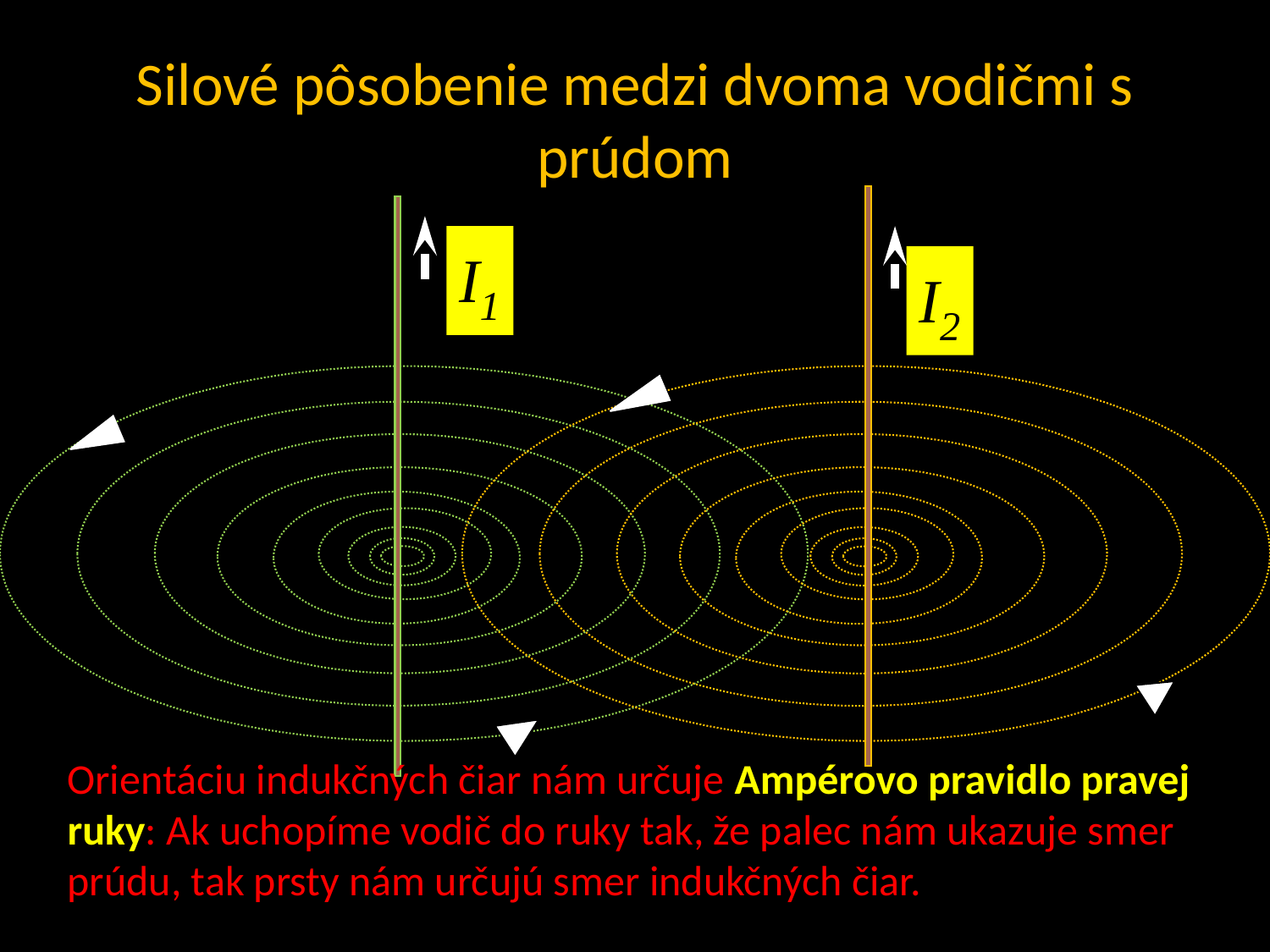

Silové pôsobenie medzi dvoma vodičmi s prúdom

I1

I2

Orientáciu indukčných čiar nám určuje Ampérovo pravidlo pravej ruky: Ak uchopíme vodič do ruky tak, že palec nám ukazuje smer prúdu, tak prsty nám určujú smer indukčných čiar.